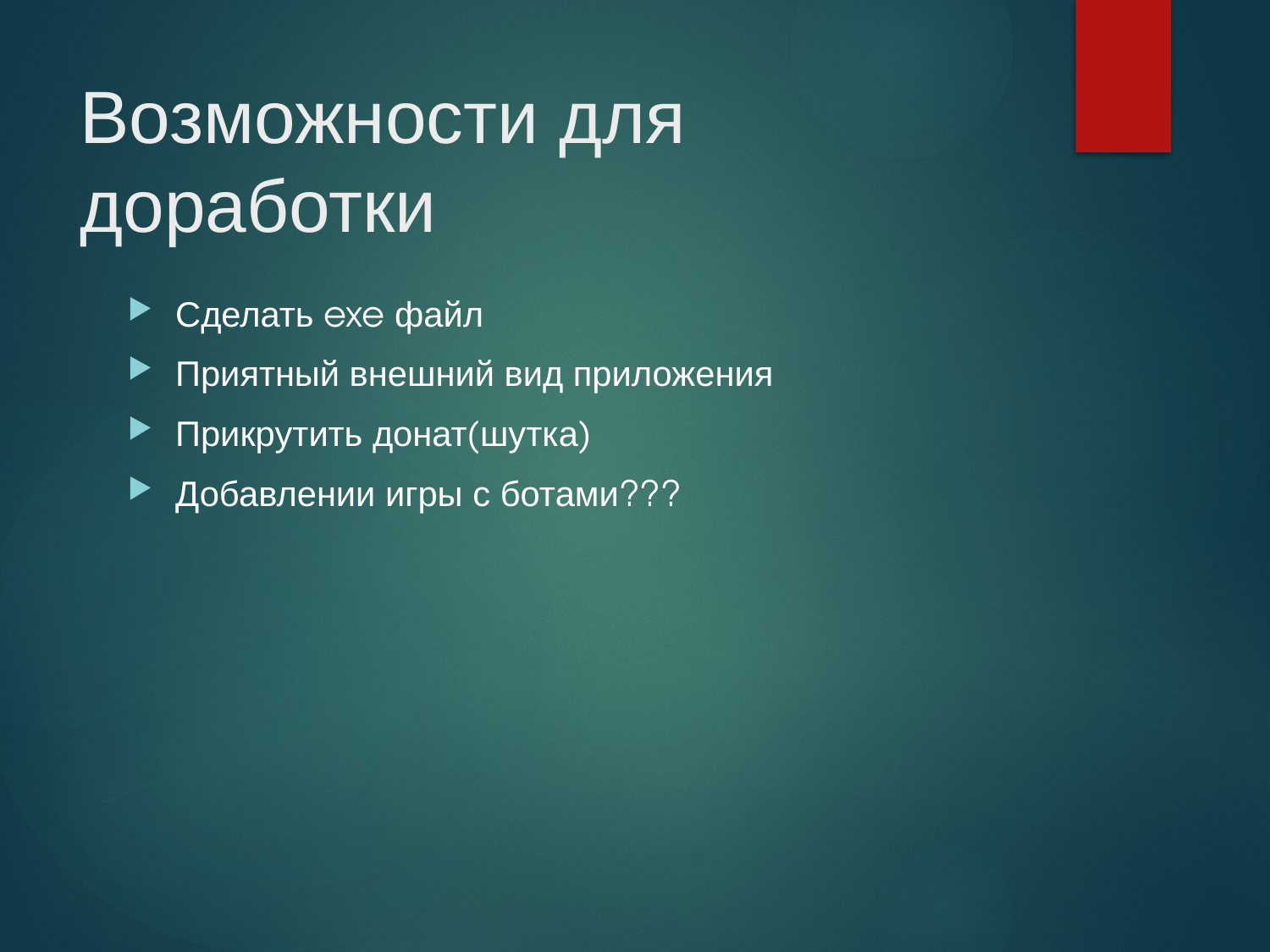

# Возможности для доработки
Сделать exe файл
Приятный внешний вид приложения
Прикрутить донат(шутка)
Добавлении игры с ботами???